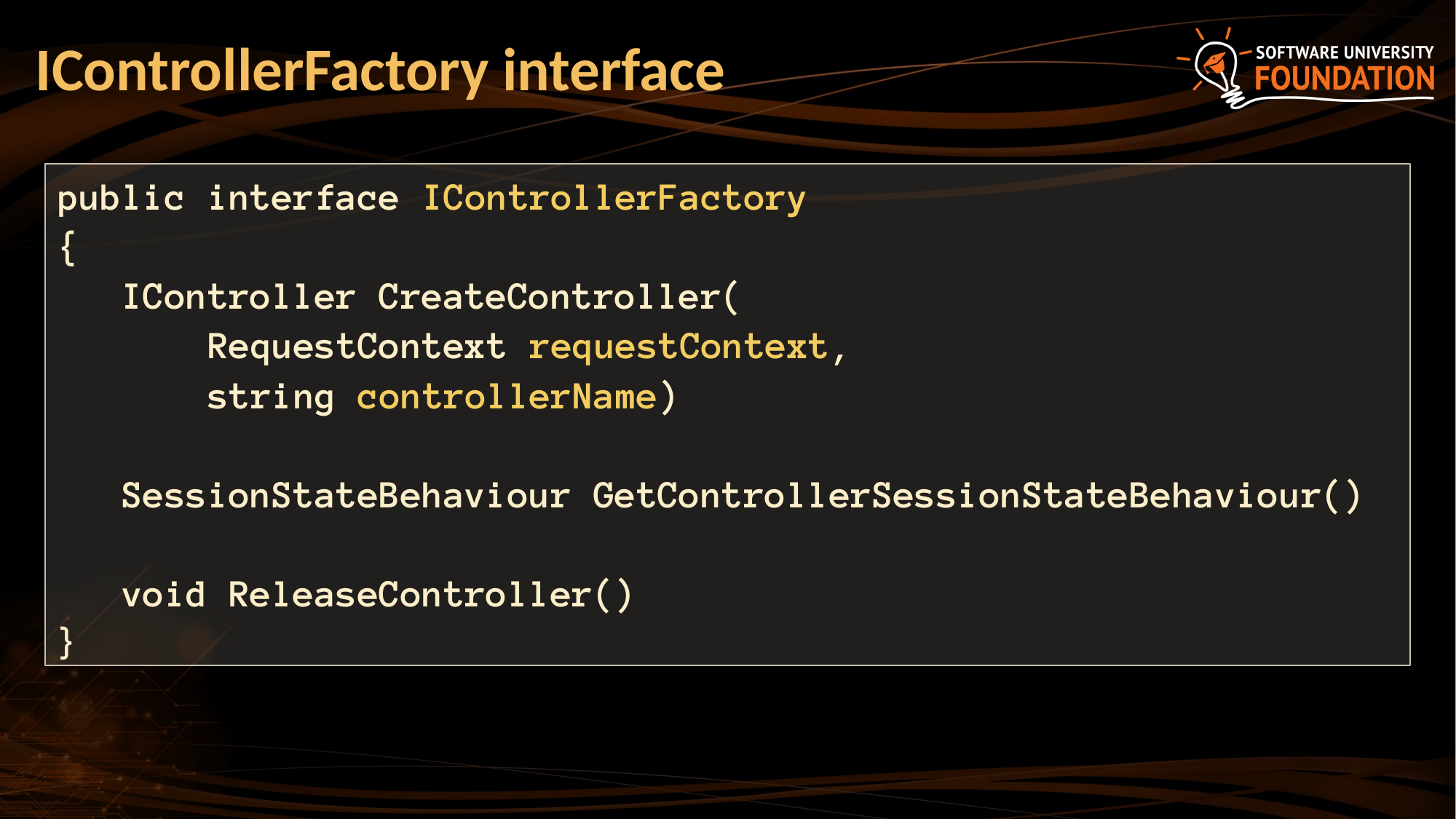

# IControllerFactory interface
public interface IControllerFactory
{
   IController CreateController(
       RequestContext requestContext,
       string controllerName)

   SessionStateBehaviour GetControllerSessionStateBehaviour()

   void ReleaseController()
}